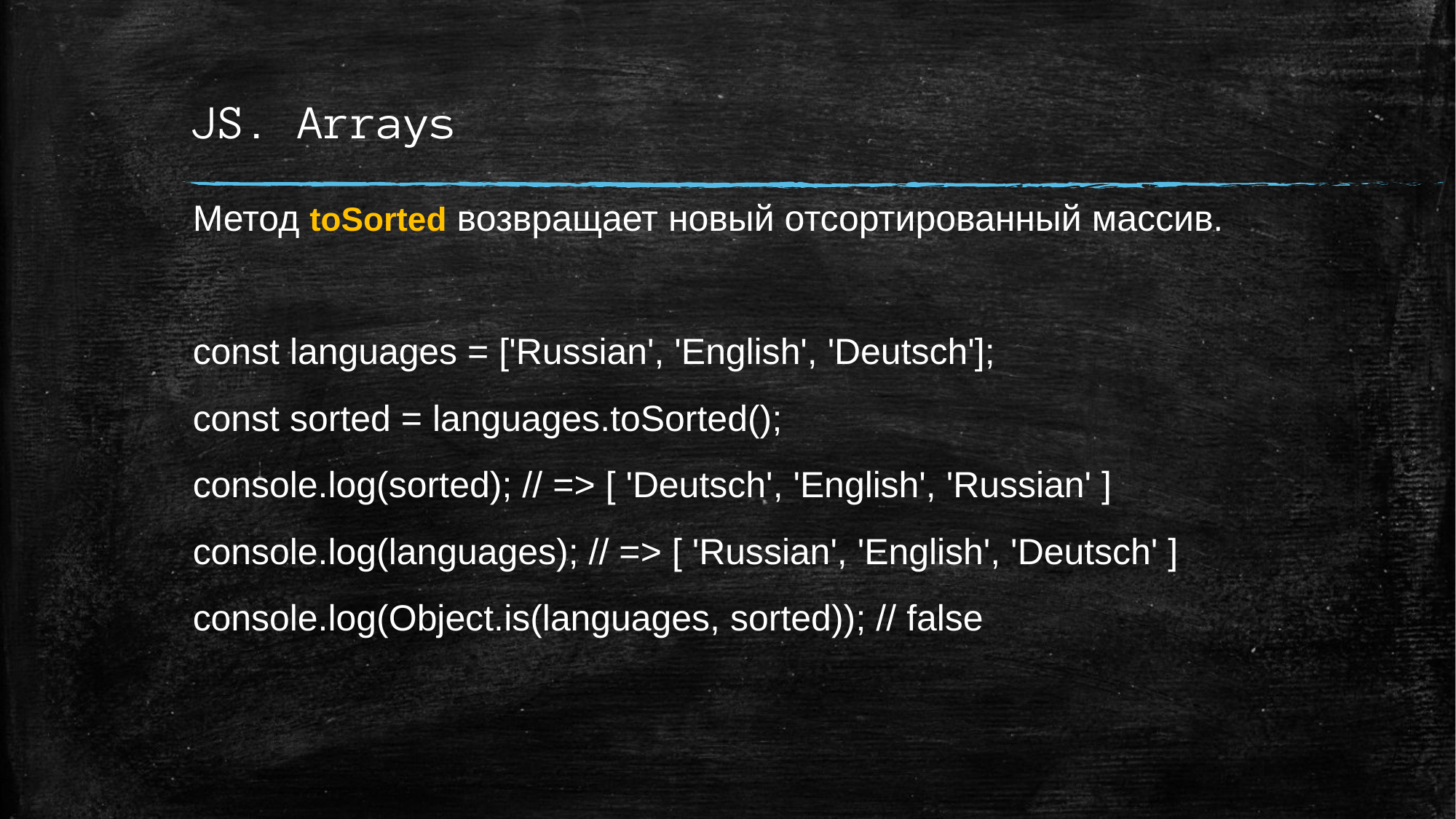

# JS. Arrays
Метод toSorted возвращает новый отсортированный массив.

const languages = ['Russian', 'English', 'Deutsch'];
const sorted = languages.toSorted();
console.log(sorted); // => [ 'Deutsch', 'English', 'Russian' ]
console.log(languages); // => [ 'Russian', 'English', 'Deutsch' ]
console.log(Object.is(languages, sorted)); // false